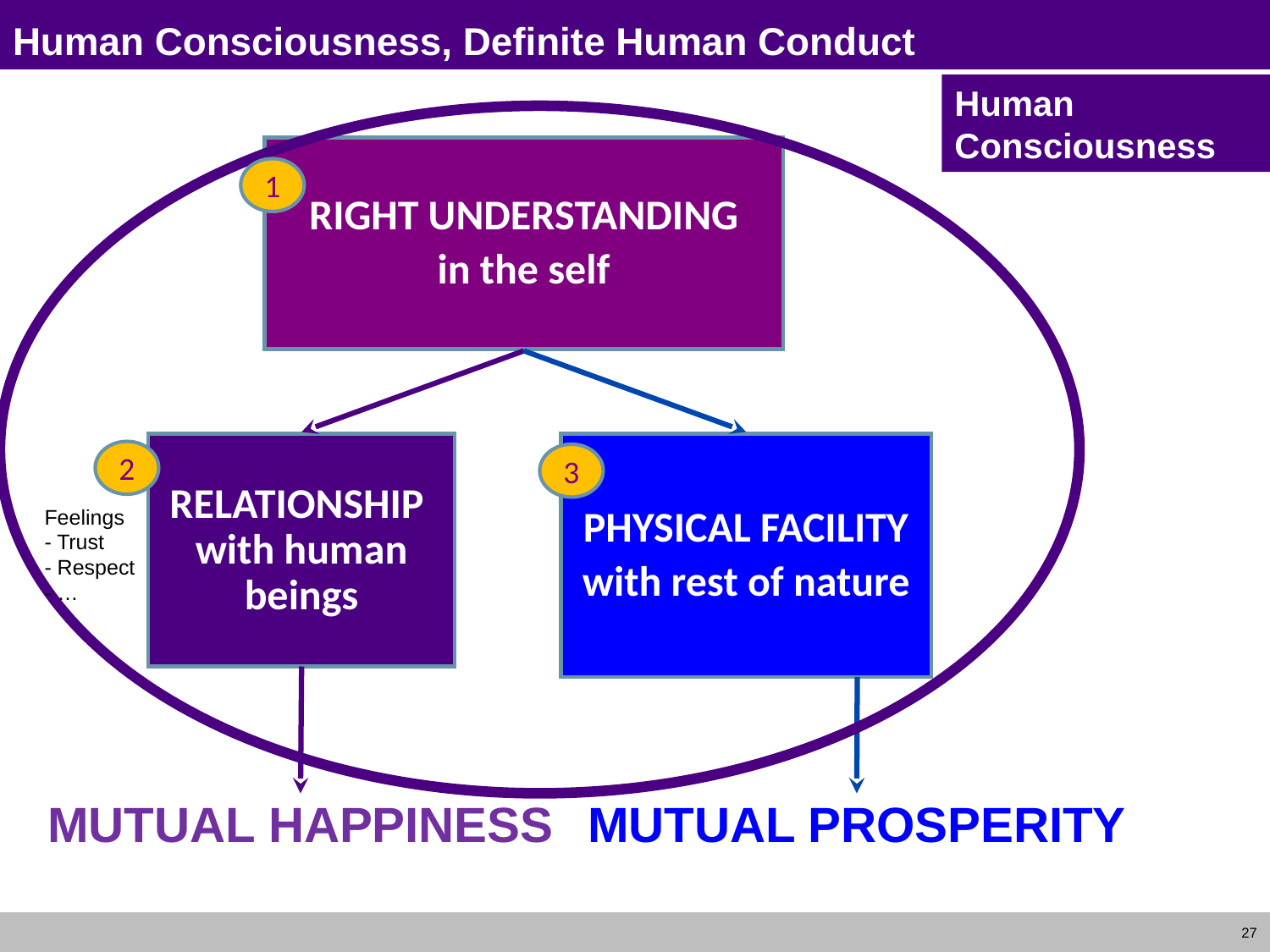

# Human Consciousness, Definite Human Conduct
Human Consciousness

RIGHT UNDERSTANDING
in the self
1
RELATIONSHIP  with human beings
PHYSICAL FACILITY
with rest of nature
2
3
Feelings
- Trust
- Respect
- …
MUTUAL HAPPINESS
MUTUAL PROSPERITY